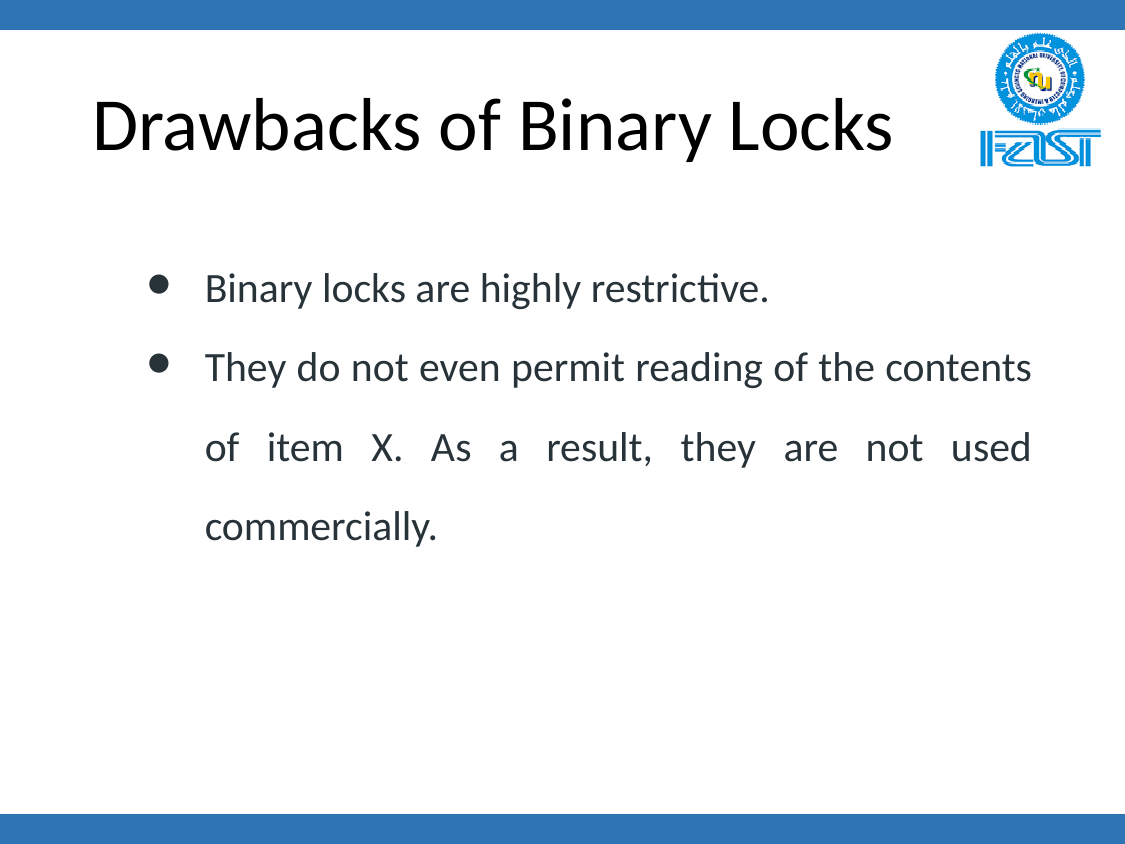

# Drawbacks of Binary Locks
Binary locks are highly restrictive.
They do not even permit reading of the contents of item X. As a result, they are not used commercially.